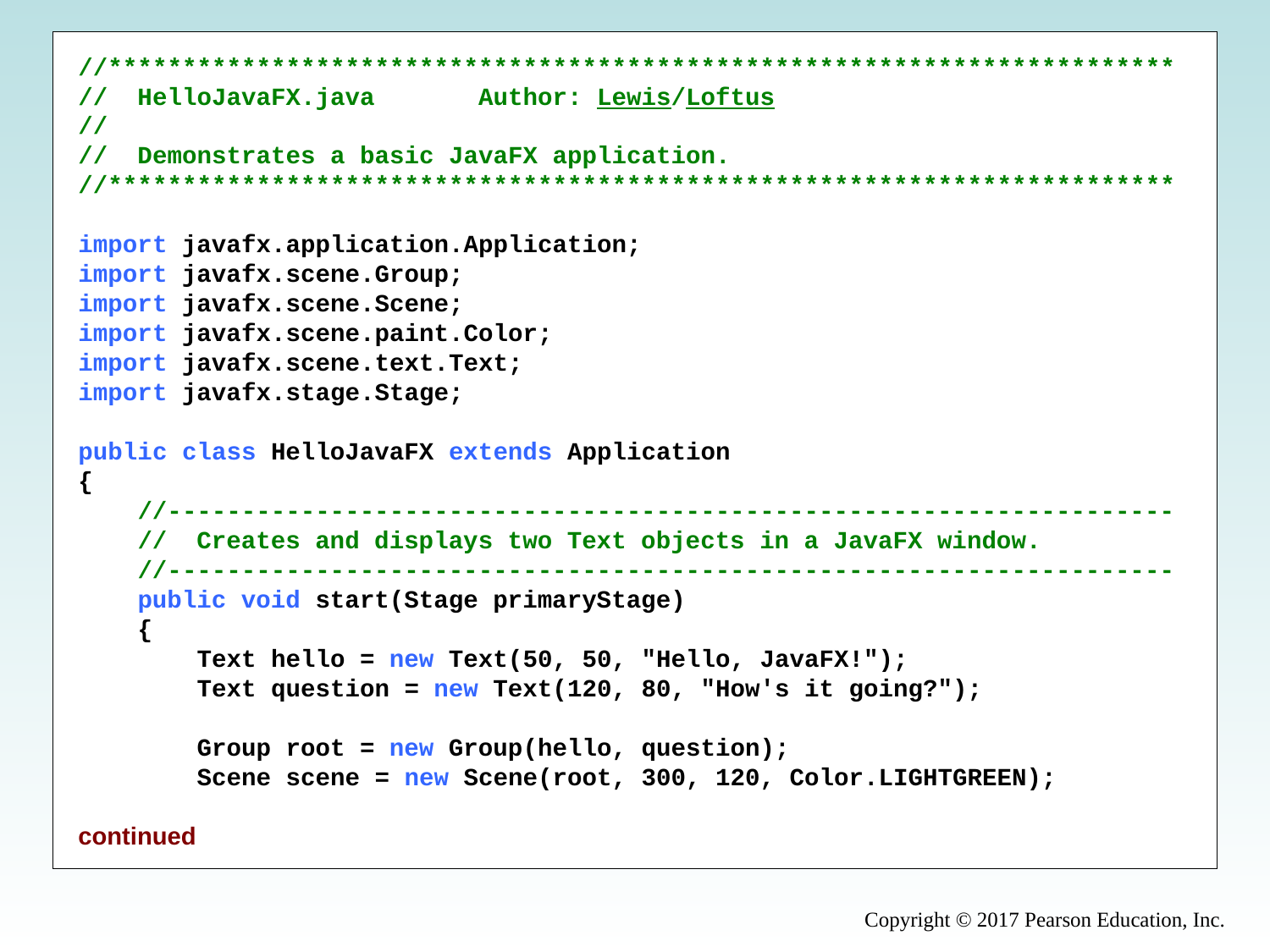

//************************************************************************
//  HelloJavaFX.java       Author: Lewis/Loftus
//
//  Demonstrates a basic JavaFX application.
//************************************************************************
import javafx.application.Application;
import javafx.scene.Group;
import javafx.scene.Scene;
import javafx.scene.paint.Color;
import javafx.scene.text.Text;
import javafx.stage.Stage;
public class HelloJavaFX extends Application
{
    //--------------------------------------------------------------------
    //  Creates and displays two Text objects in a JavaFX window.
    //--------------------------------------------------------------------
    public void start(Stage primaryStage)
    {
        Text hello = new Text(50, 50, "Hello, JavaFX!");
        Text question = new Text(120, 80, "How's it going?");

        Group root = new Group(hello, question);
        Scene scene = new Scene(root, 300, 120, Color.LIGHTGREEN);

continued
Copyright © 2017 Pearson Education, Inc.